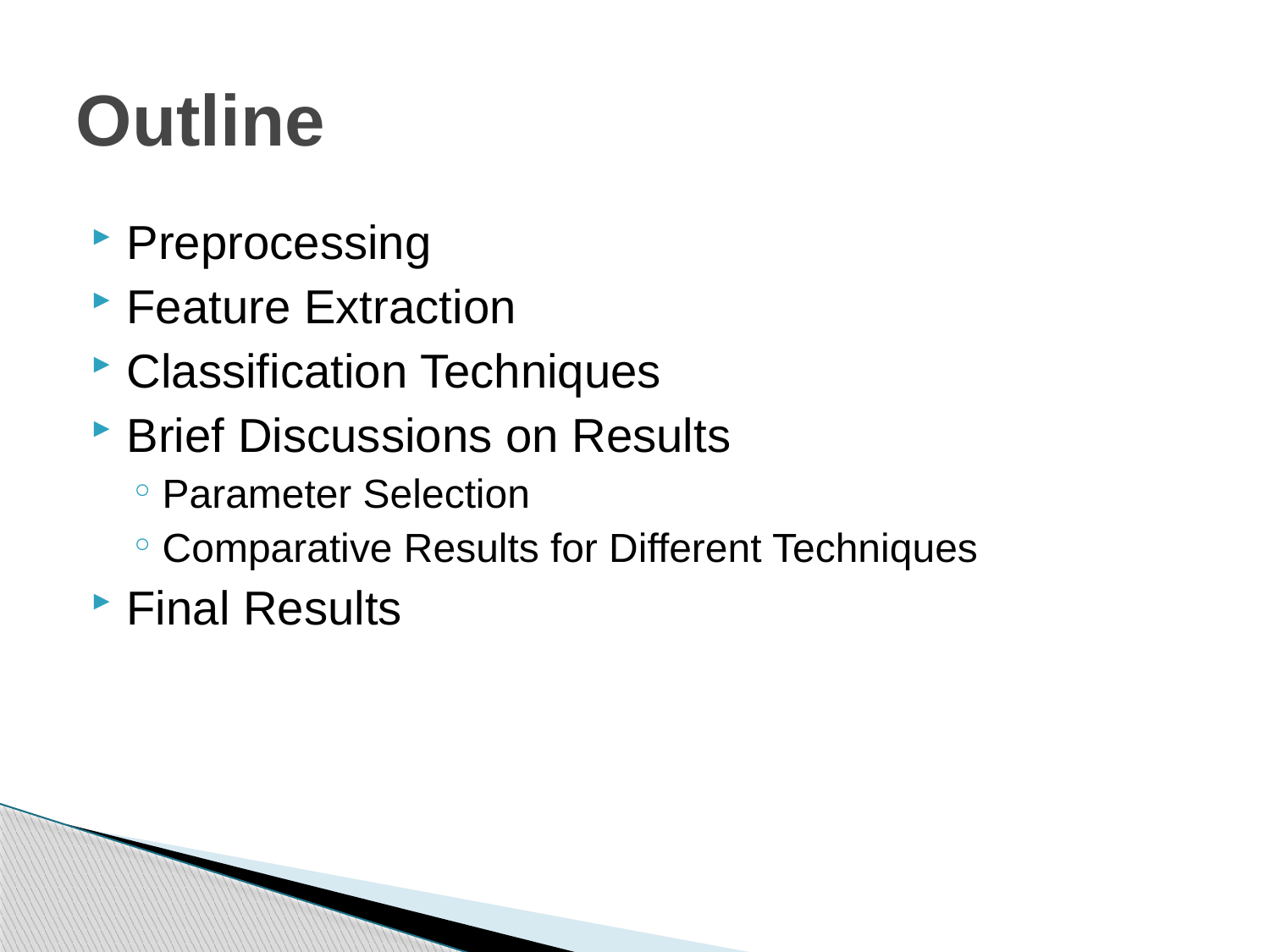

# Outline
Preprocessing
Feature Extraction
Classification Techniques
Brief Discussions on Results
Parameter Selection
Comparative Results for Different Techniques
Final Results